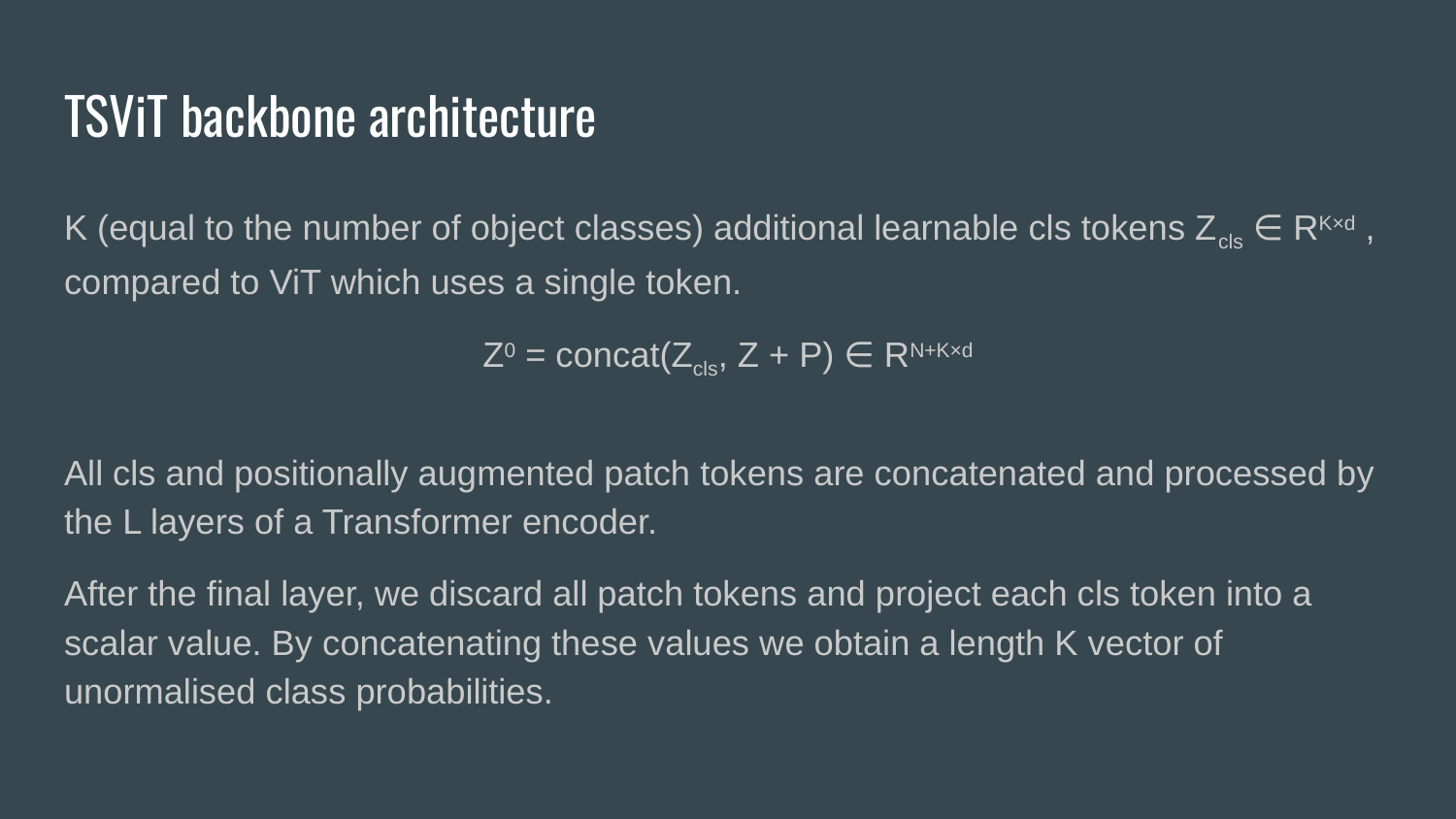

# TSViT backbone architecture
K (equal to the number of object classes) additional learnable cls tokens Zcls ∈ RK×d , compared to ViT which uses a single token.
Z0 = concat(Zcls, Z + P) ∈ RN+K×d
All cls and positionally augmented patch tokens are concatenated and processed by the L layers of a Transformer encoder.
After the final layer, we discard all patch tokens and project each cls token into a scalar value. By concatenating these values we obtain a length K vector of unormalised class probabilities.